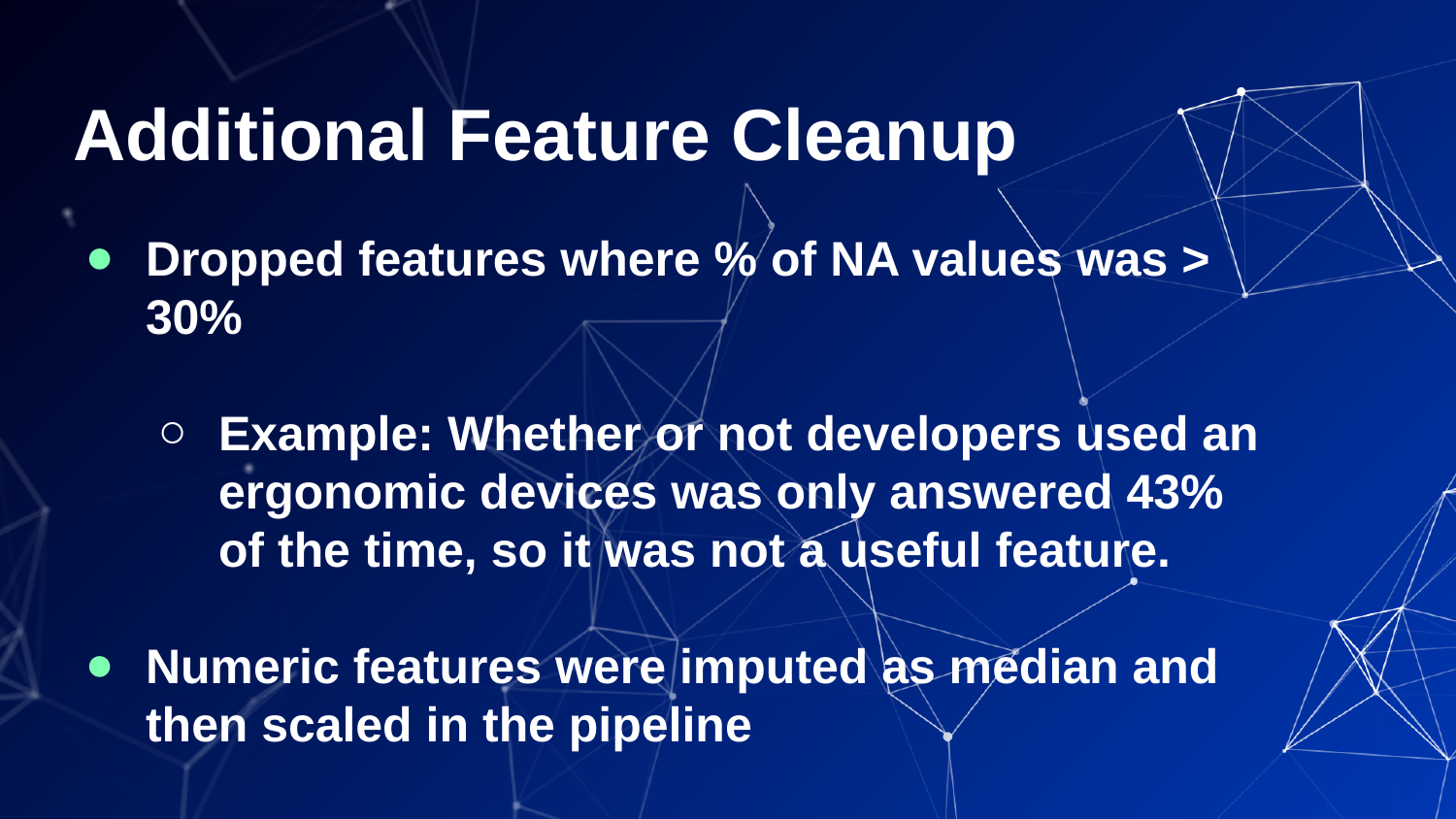

# Additional Feature Cleanup
Dropped features where % of NA values was > 30%
Example: Whether or not developers used an ergonomic devices was only answered 43% of the time, so it was not a useful feature.
Numeric features were imputed as median and then scaled in the pipeline

8